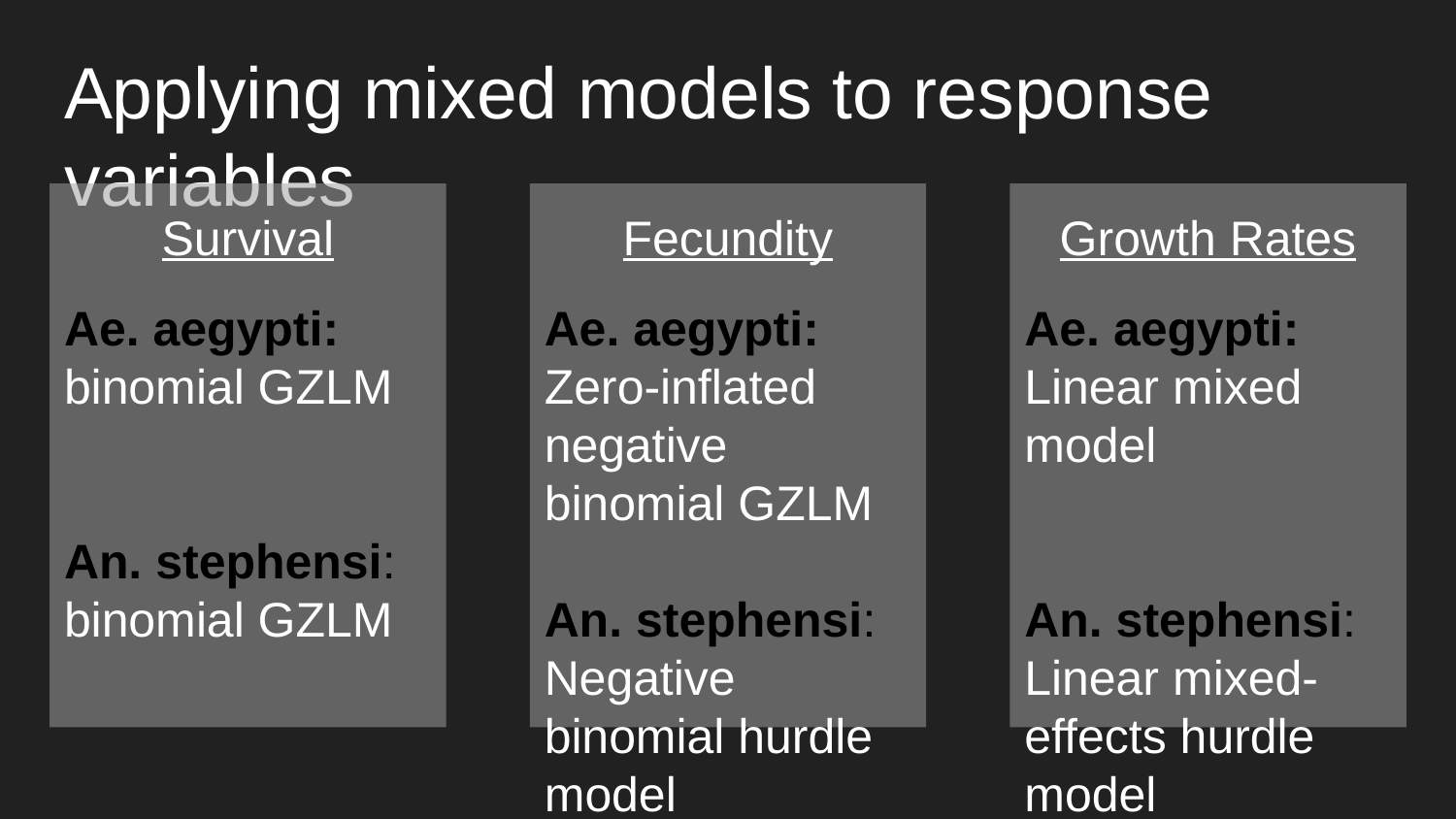

# Applying mixed models to response variables
Survival
Ae. aegypti:
binomial GZLM

An. stephensi:
binomial GZLM
Fecundity
Ae. aegypti:
Zero-inflated negative binomial GZLM

An. stephensi:
Negative binomial hurdle model
Growth Rates
Ae. aegypti:
Linear mixed model

An. stephensi:
Linear mixed-effects hurdle model